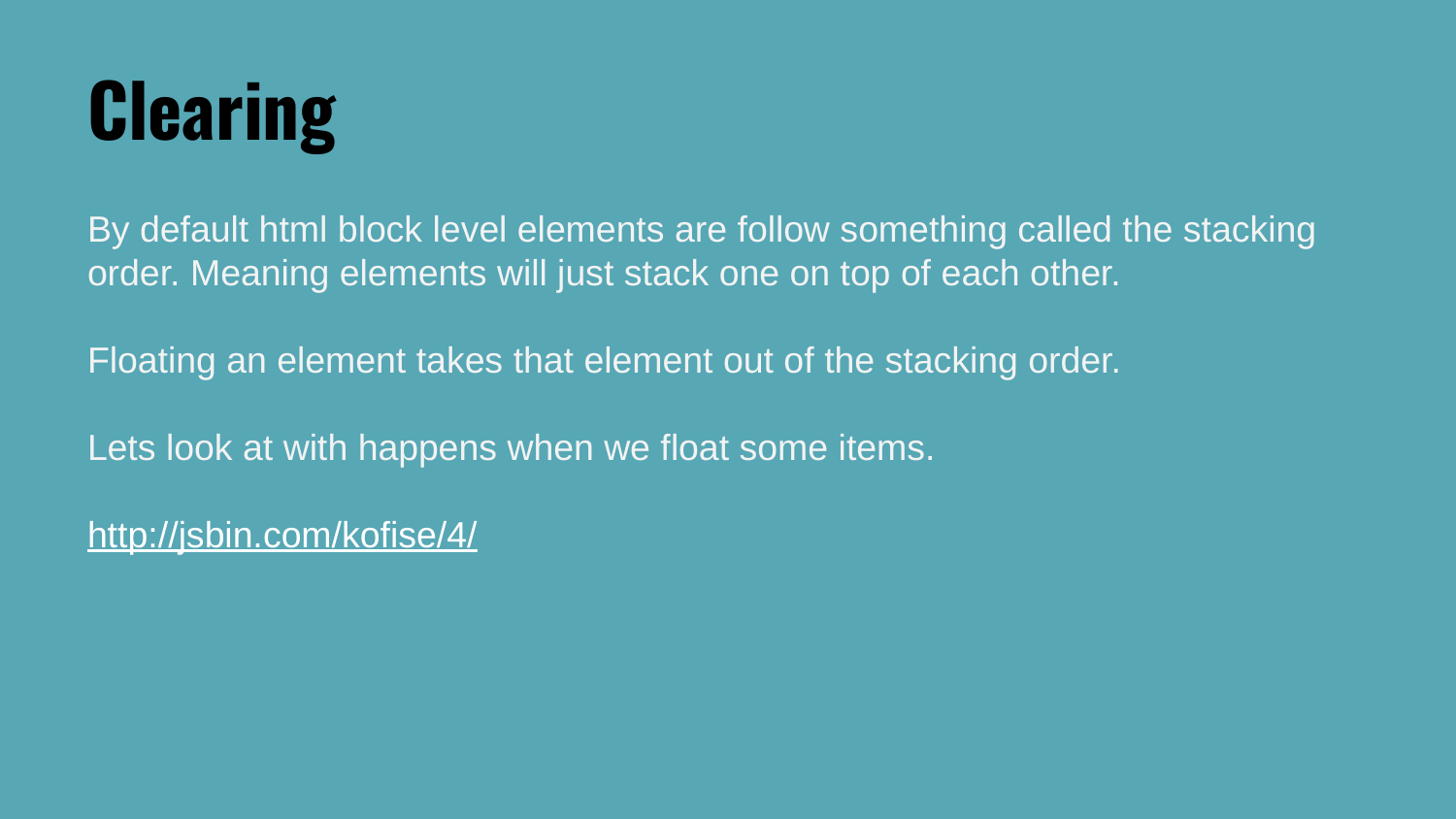

# Clearing
By default html block level elements are follow something called the stacking order. Meaning elements will just stack one on top of each other.

Floating an element takes that element out of the stacking order.

Lets look at with happens when we float some items.

http://jsbin.com/kofise/4/